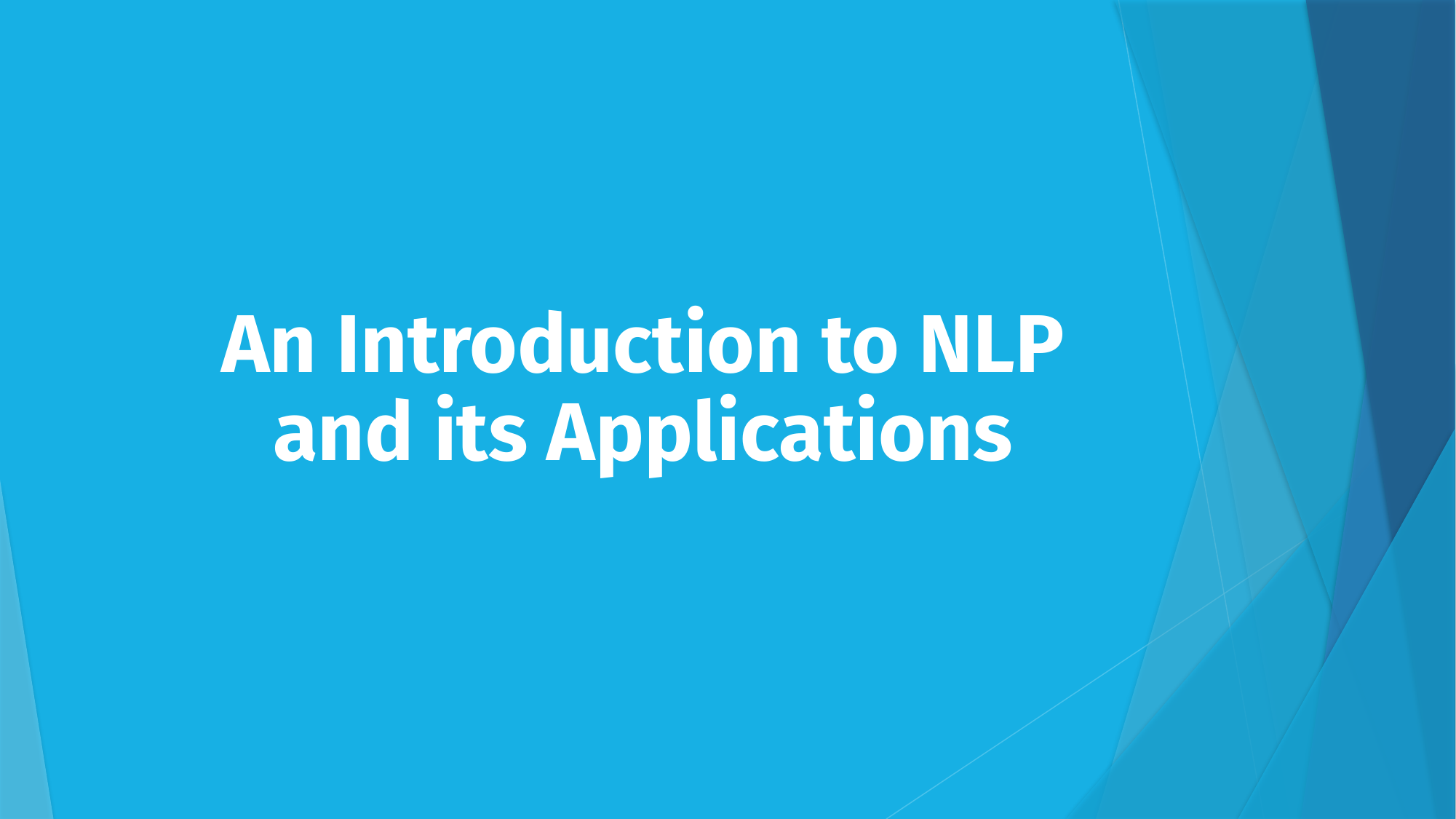

# An Introduction to NLP and its Applications